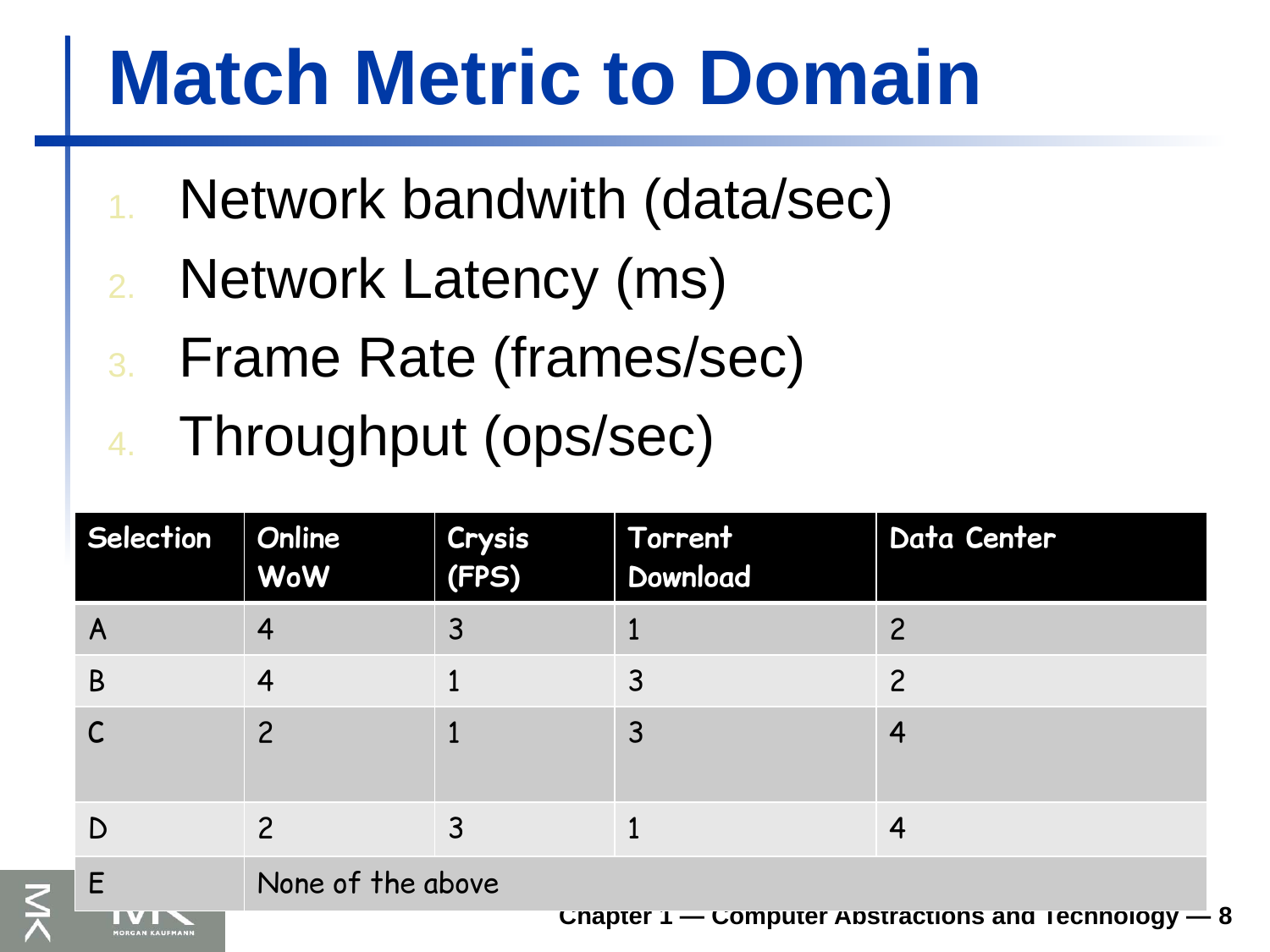

# Match Metric to Domain
Network bandwith (data/sec)
Network Latency (ms)
Frame Rate (frames/sec)
Throughput (ops/sec)
| Selection | Online WoW | Crysis (FPS) | Torrent Download | Data Center |
| --- | --- | --- | --- | --- |
| A | 4 | 3 | 1 | 2 |
| B | 4 | 1 | 3 | 2 |
| C | 2 | 1 | 3 | 4 |
| D | 2 | 3 | 1 | 4 |
| E | None of the above |  |  |  |
Chapter 1 — Computer Abstractions and Technology — 8